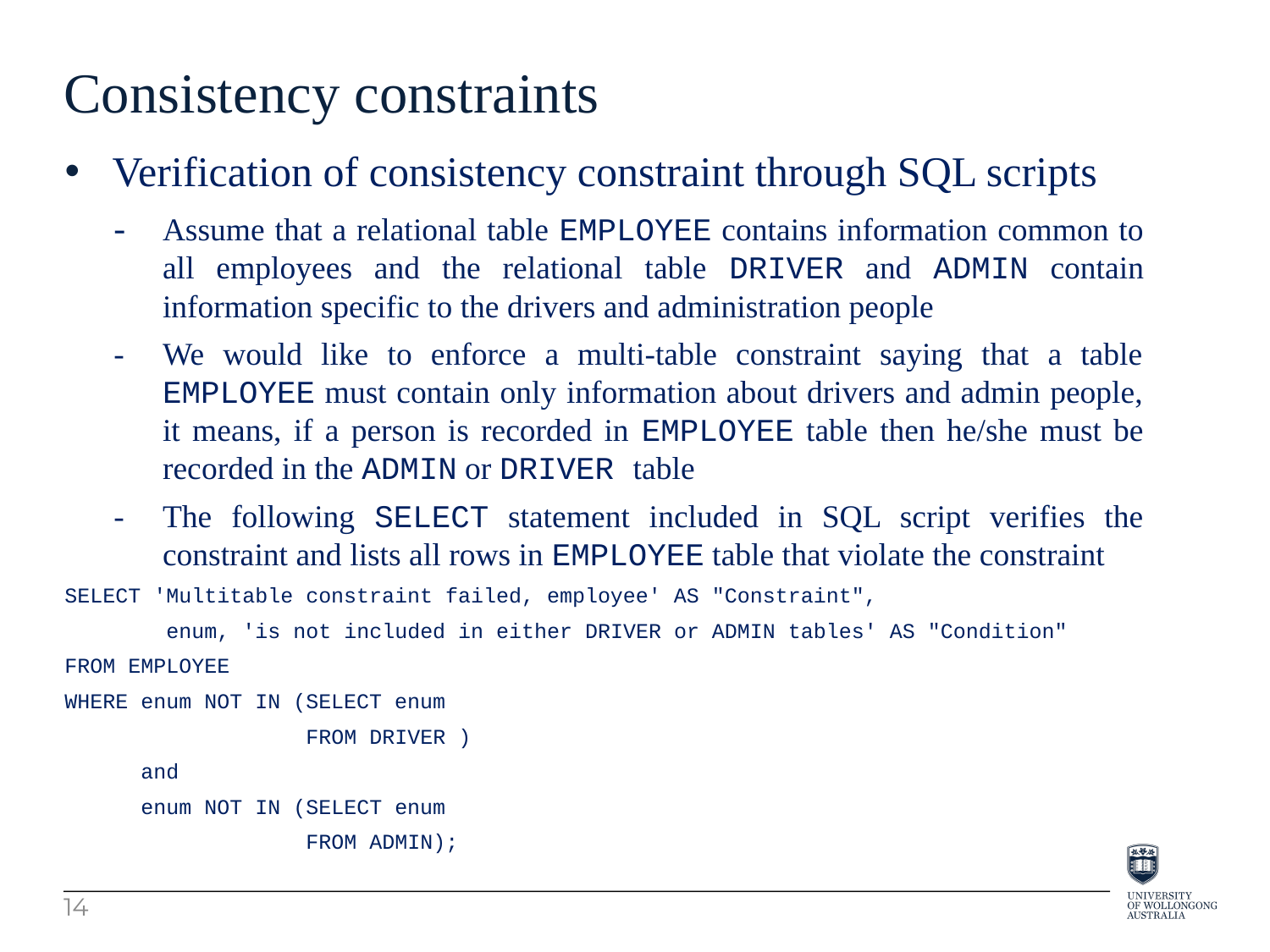

Consistency constraints
Verification of consistency constraint through SQL scripts
-	Assume that a relational table EMPLOYEE contains information common to all employees and the relational table DRIVER and ADMIN contain information specific to the drivers and administration people
-	We would like to enforce a multi-table constraint saying that a table EMPLOYEE must contain only information about drivers and admin people, it means, if a person is recorded in EMPLOYEE table then he/she must be recorded in the ADMIN or DRIVER table
-	The following SELECT statement included in SQL script verifies the constraint and lists all rows in EMPLOYEE table that violate the constraint
SELECT 'Multitable constraint failed, employee' AS "Constraint",
        enum, 'is not included in either DRIVER or ADMIN tables' AS "Condition"
FROM EMPLOYEE
WHERE enum NOT IN (SELECT enum
                   FROM DRIVER )
      and
      enum NOT IN (SELECT enum
                   FROM ADMIN);
14